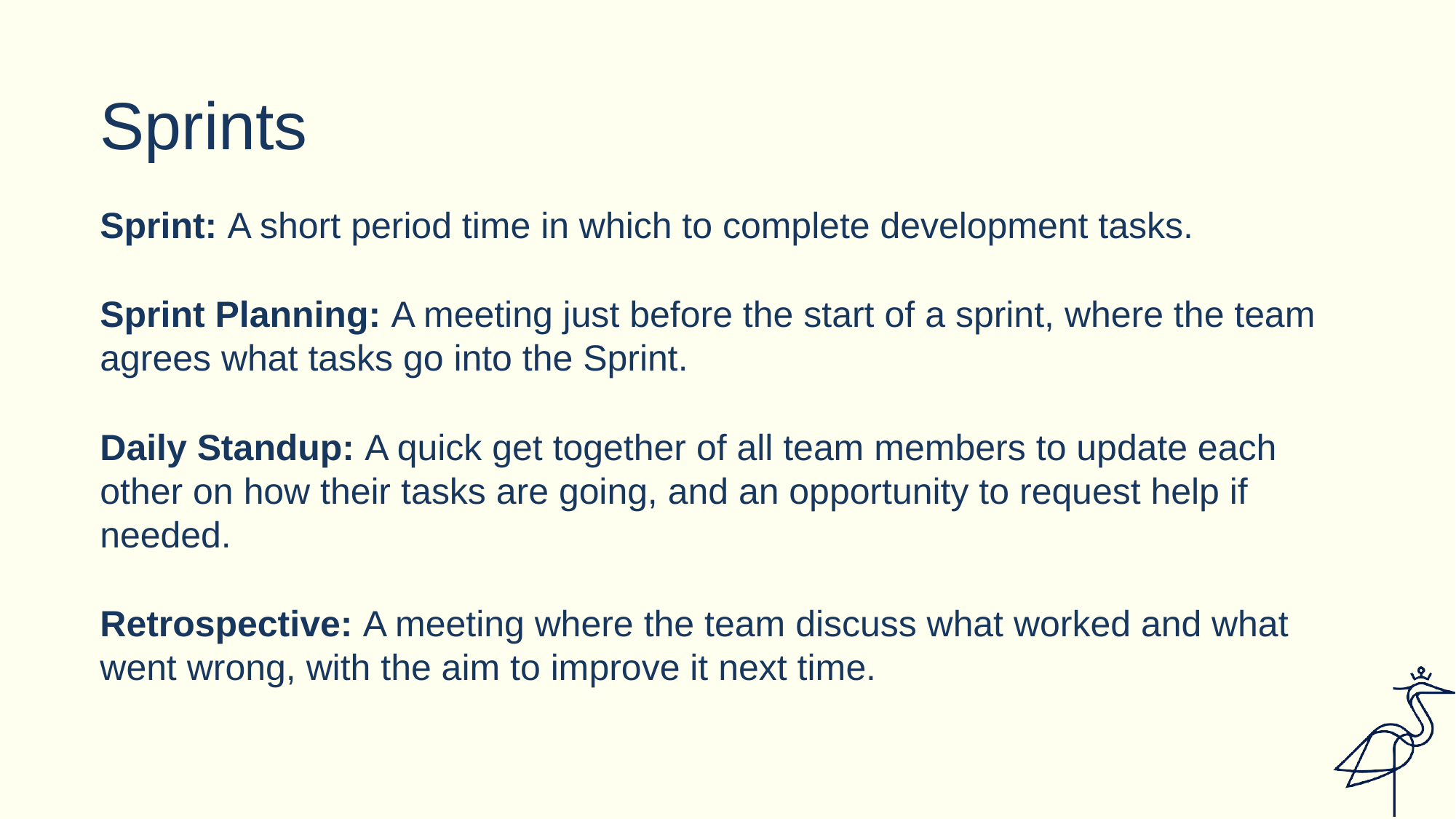

# Sprints
Sprint: A short period time in which to complete development tasks.
Sprint Planning: A meeting just before the start of a sprint, where the team agrees what tasks go into the Sprint.
Daily Standup: A quick get together of all team members to update each other on how their tasks are going, and an opportunity to request help if needed.
Retrospective: A meeting where the team discuss what worked and what went wrong, with the aim to improve it next time.